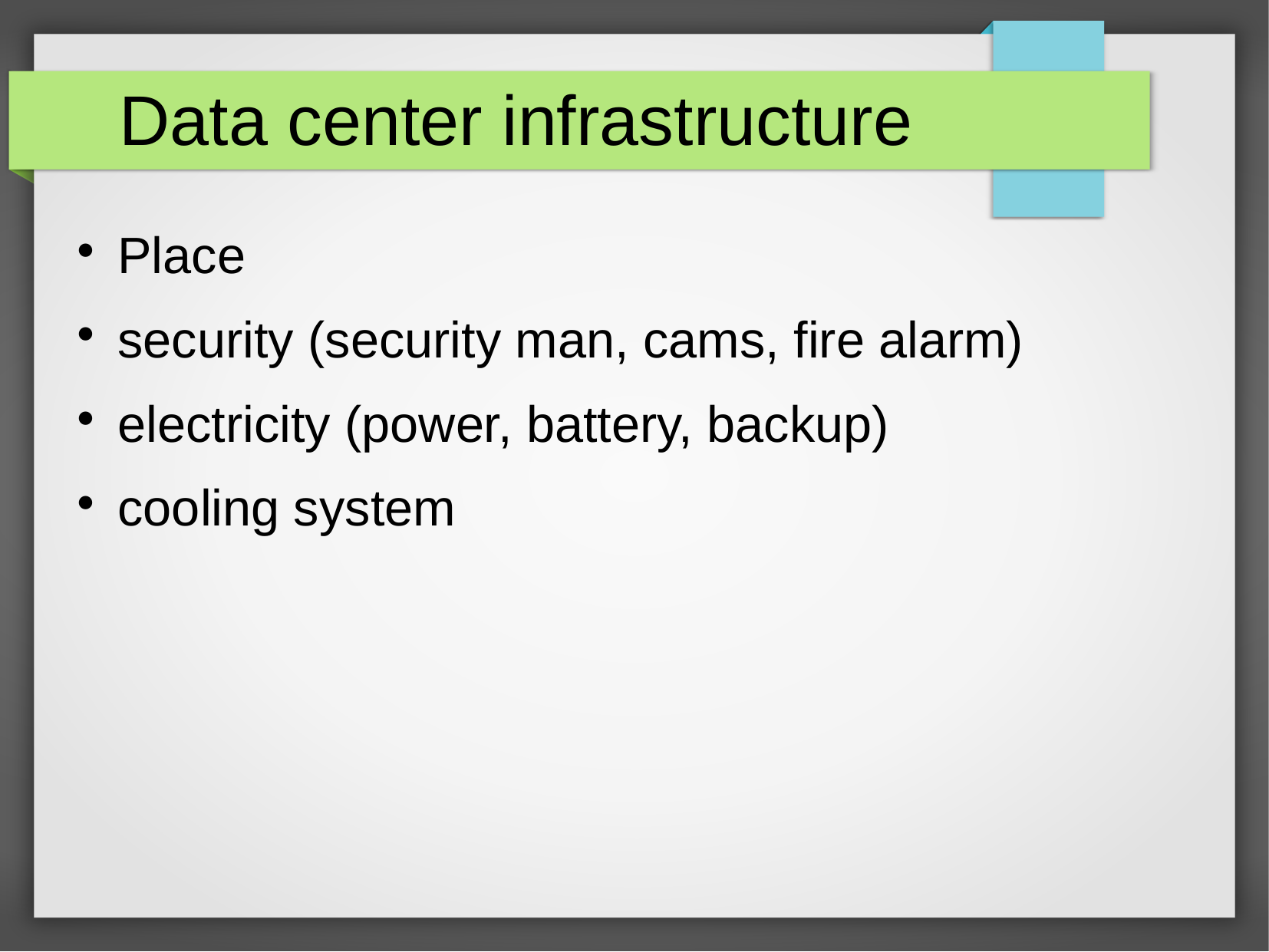

Data center infrastructure
Place
security (security man, cams, fire alarm)
electricity (power, battery, backup)
cooling system